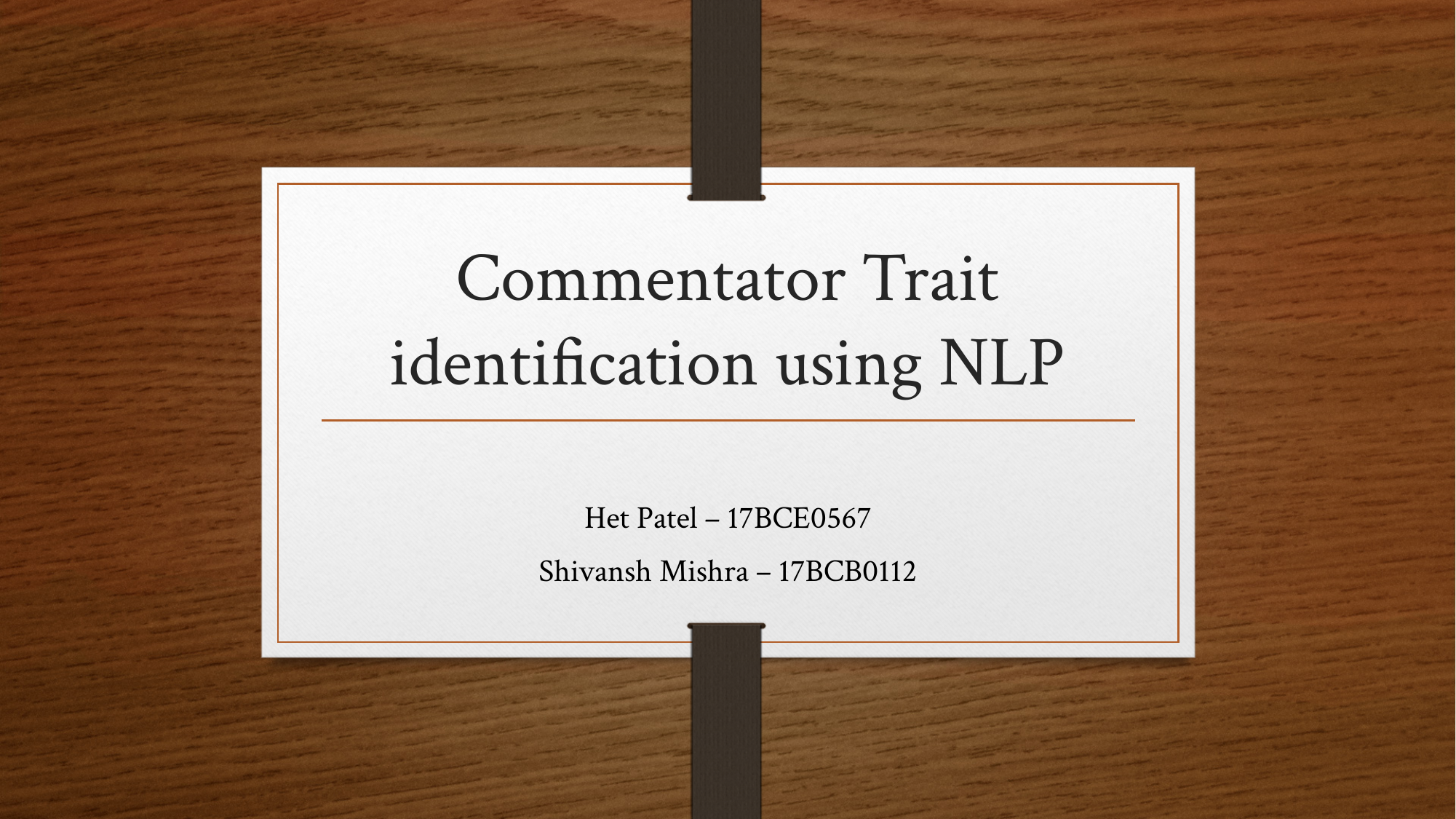

# Commentator Trait identification using NLP

Het Patel – 17BCE0567
Shivansh Mishra – 17BCB0112